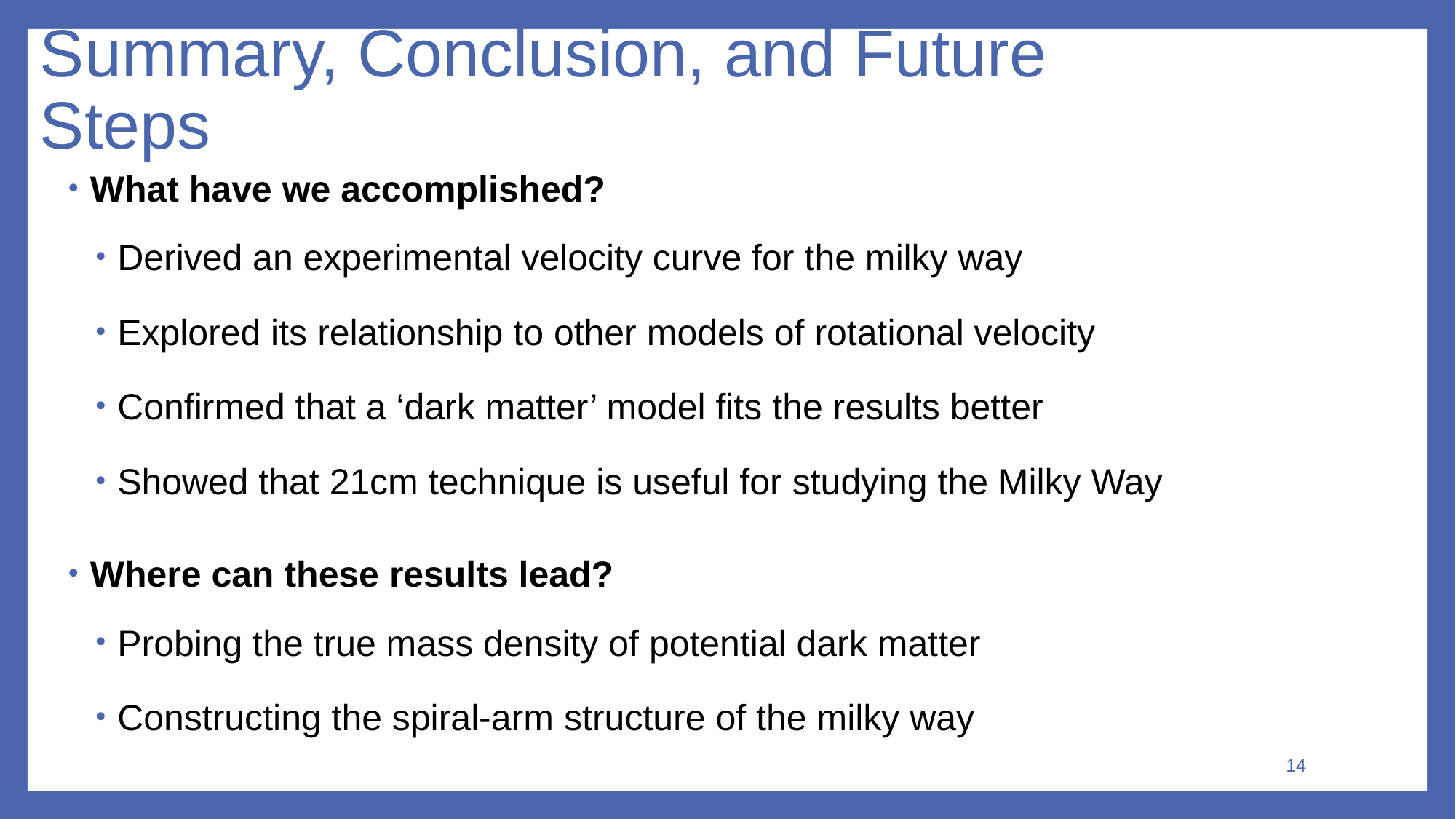

# Summary, Conclusion, and Future Steps
What have we accomplished?
Derived an experimental velocity curve for the milky way
Explored its relationship to other models of rotational velocity
Confirmed that a ‘dark matter’ model fits the results better
Showed that 21cm technique is useful for studying the Milky Way
Where can these results lead?
Probing the true mass density of potential dark matter
Constructing the spiral-arm structure of the milky way
14